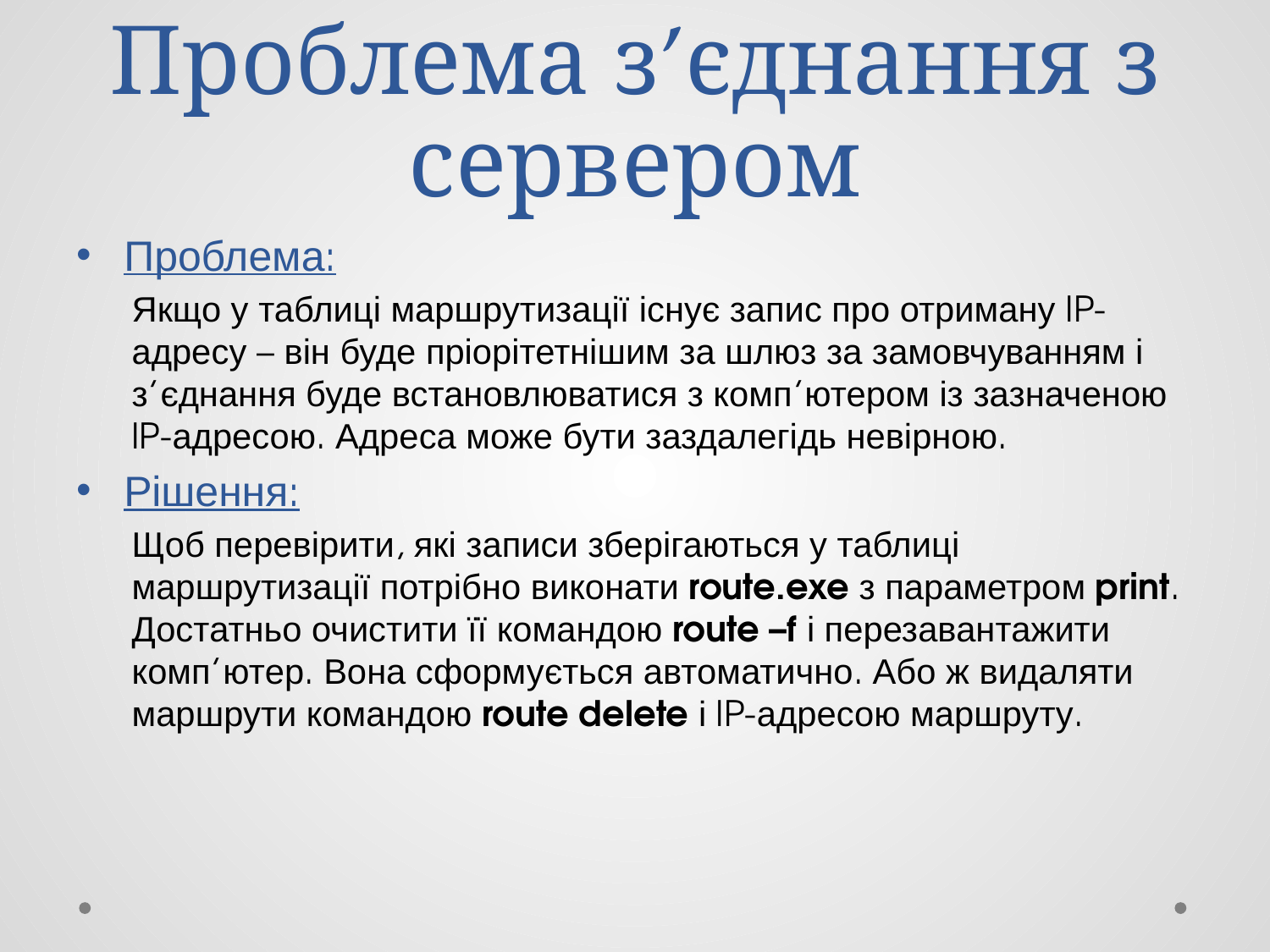

# Проблема з’єднання з сервером
Проблема:
Якщо у таблиці маршрутизації існує запис про отриману IP-адресу – він буде пріорітетнішим за шлюз за замовчуванням і з’єднання буде встановлюватися з комп’ютером із зазначеною IP-адресою. Адреса може бути заздалегідь невірною.
Рішення:
Щоб перевірити, які записи зберігаються у таблиці маршрутизації потрібно виконати route.exe з параметром print. Достатньо очистити її командою route –f і перезавантажити комп’ютер. Вона сформується автоматично. Або ж видаляти маршрути командою route delete і IP-адресою маршруту.